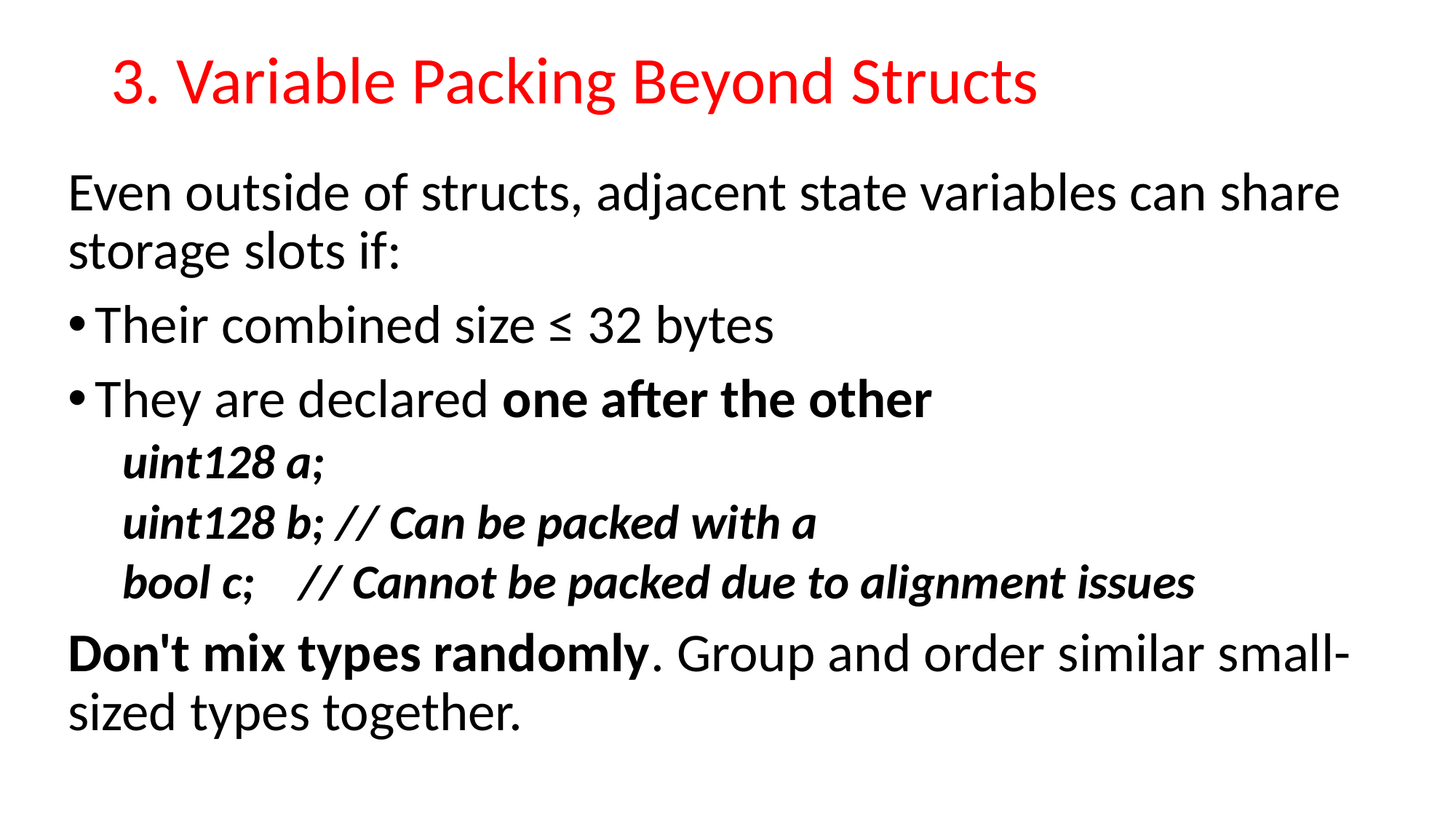

# 3. Variable Packing Beyond Structs
Even outside of structs, adjacent state variables can share storage slots if:
Their combined size ≤ 32 bytes
They are declared one after the other
uint128 a;
uint128 b; // Can be packed with a
bool c;    // Cannot be packed due to alignment issues
Don't mix types randomly. Group and order similar small-sized types together.